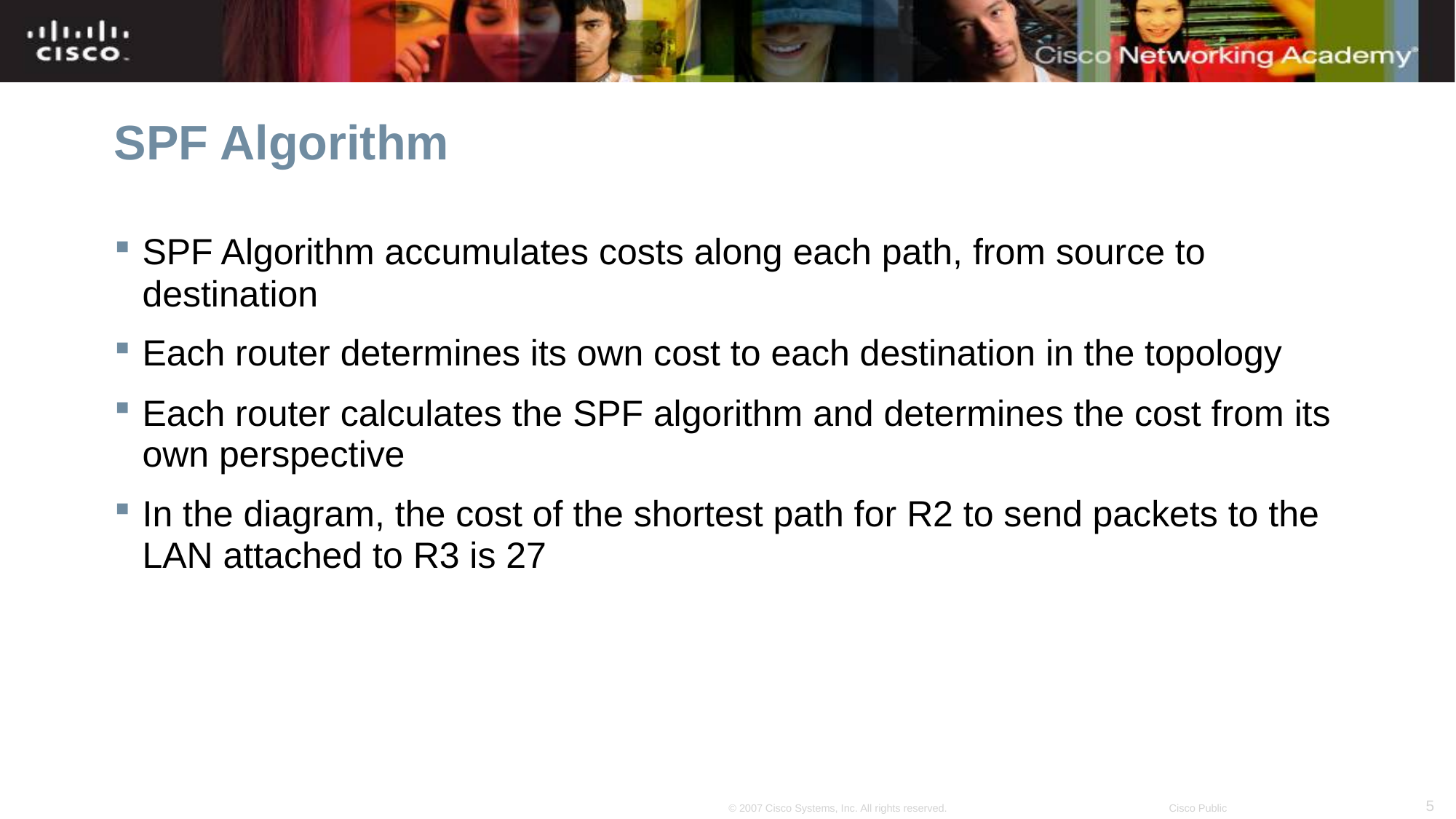

# SPF Algorithm
SPF Algorithm accumulates costs along each path, from source to destination
Each router determines its own cost to each destination in the topology
Each router calculates the SPF algorithm and determines the cost from its own perspective
In the diagram, the cost of the shortest path for R2 to send packets to the LAN attached to R3 is 27